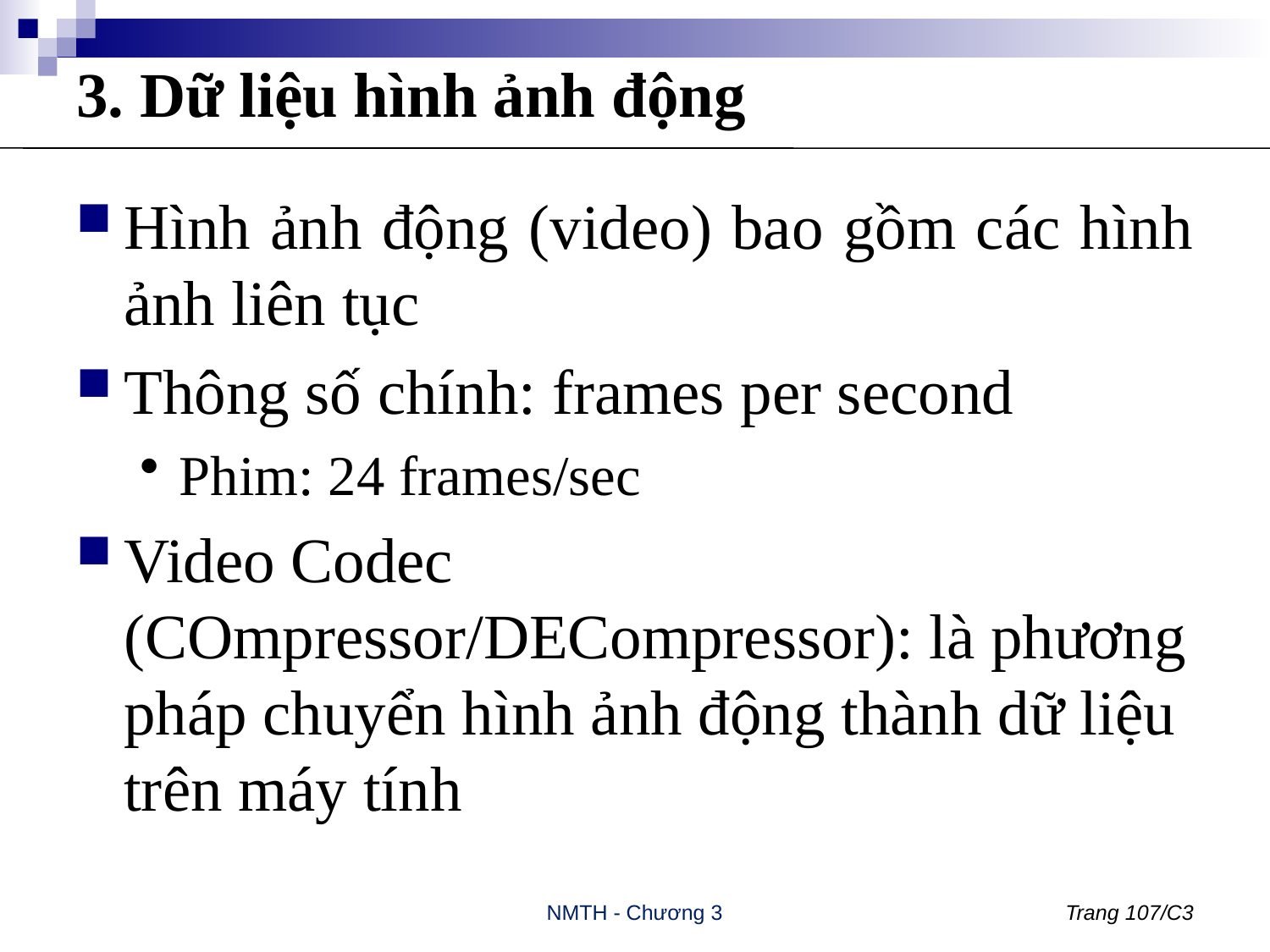

# 3. Dữ liệu hình ảnh động

Hình ảnh động (video) bao gồm các hình ảnh liên tục
Thông số chính: frames per second
Phim: 24 frames/sec
Video Codec (COmpressor/DECompressor): là phương pháp chuyển hình ảnh động thành dữ liệu trên máy tính

NMTH - Chương 3
Trang 107/C3